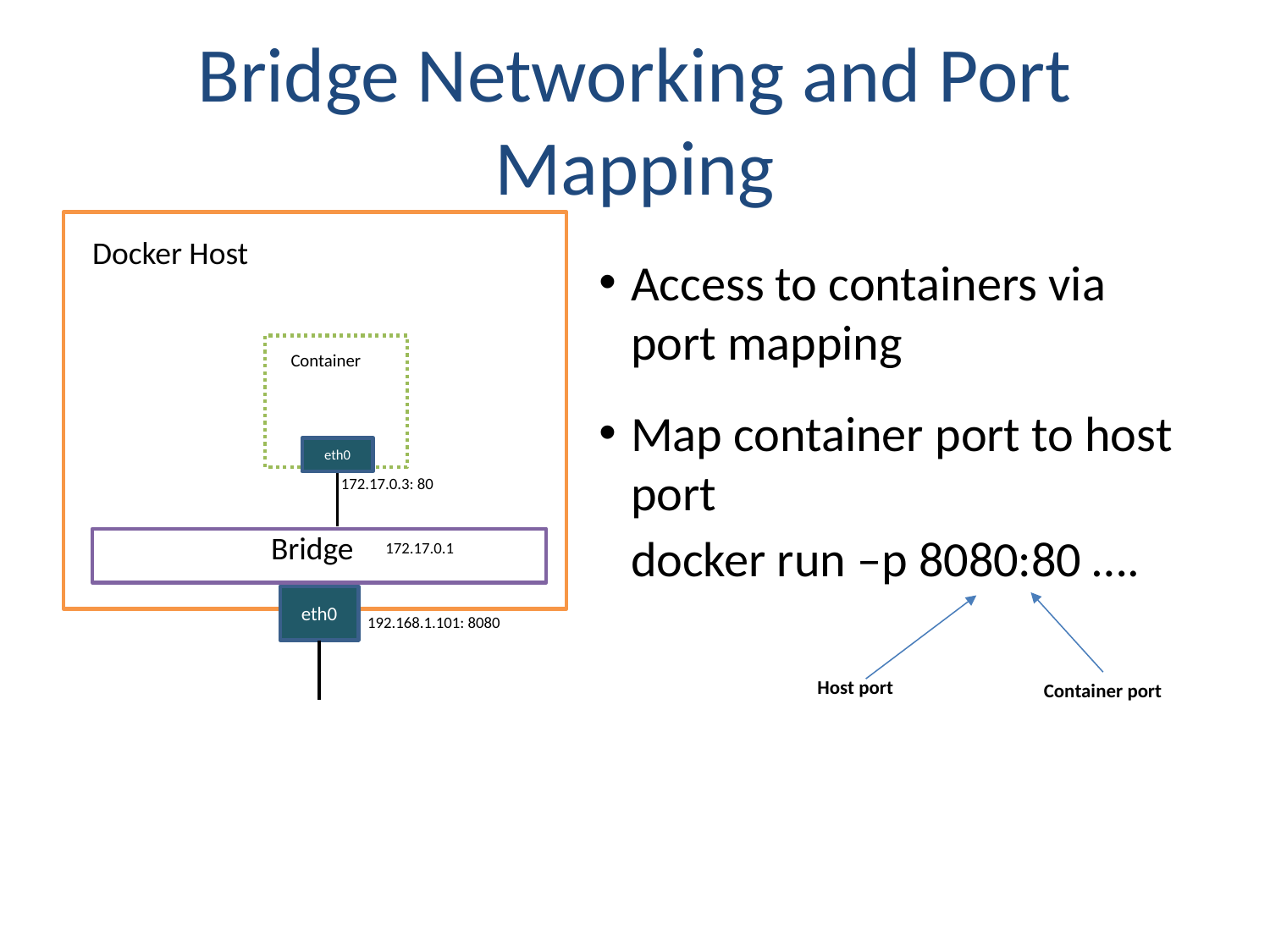

# Bridge Networking and Port Mapping

Docker Host
Access to containers via port mapping
Map container port to host port
docker run –p 8080:80 ….

Container
eth0
172.17.0.3: 80
Bridge

172.17.0.1
eth0
Host port
Container port
192.168.1.101: 8080